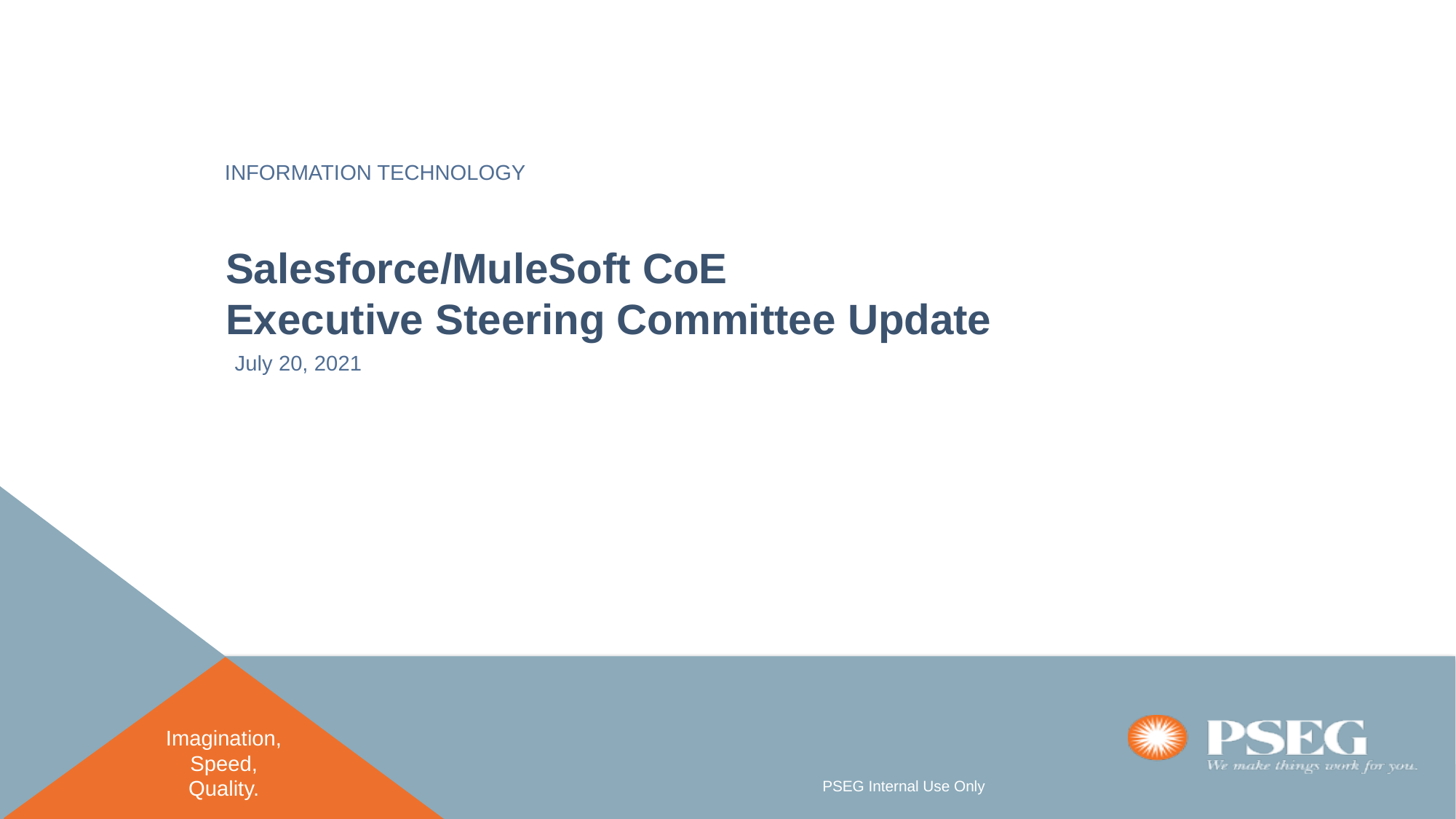

# Salesforce/MuleSoft CoE Executive Steering Committee Update
July 20, 2021
PSEG Internal Use Only